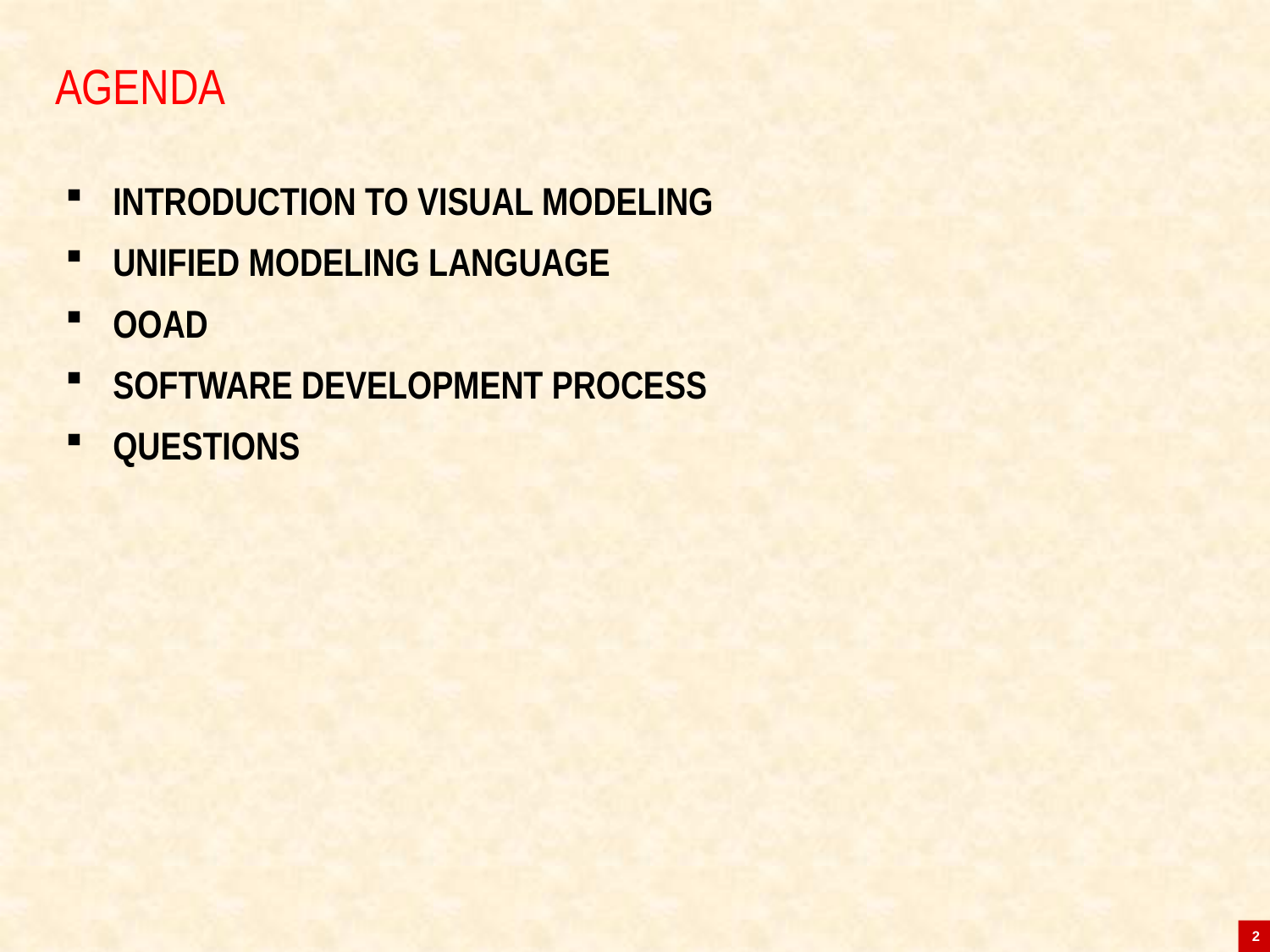

# AGENDA
INTRODUCTION TO VISUAL MODELING
UNIFIED MODELING LANGUAGE
OOAD
SOFTWARE DEVELOPMENT PROCESS
QUESTIONS

2